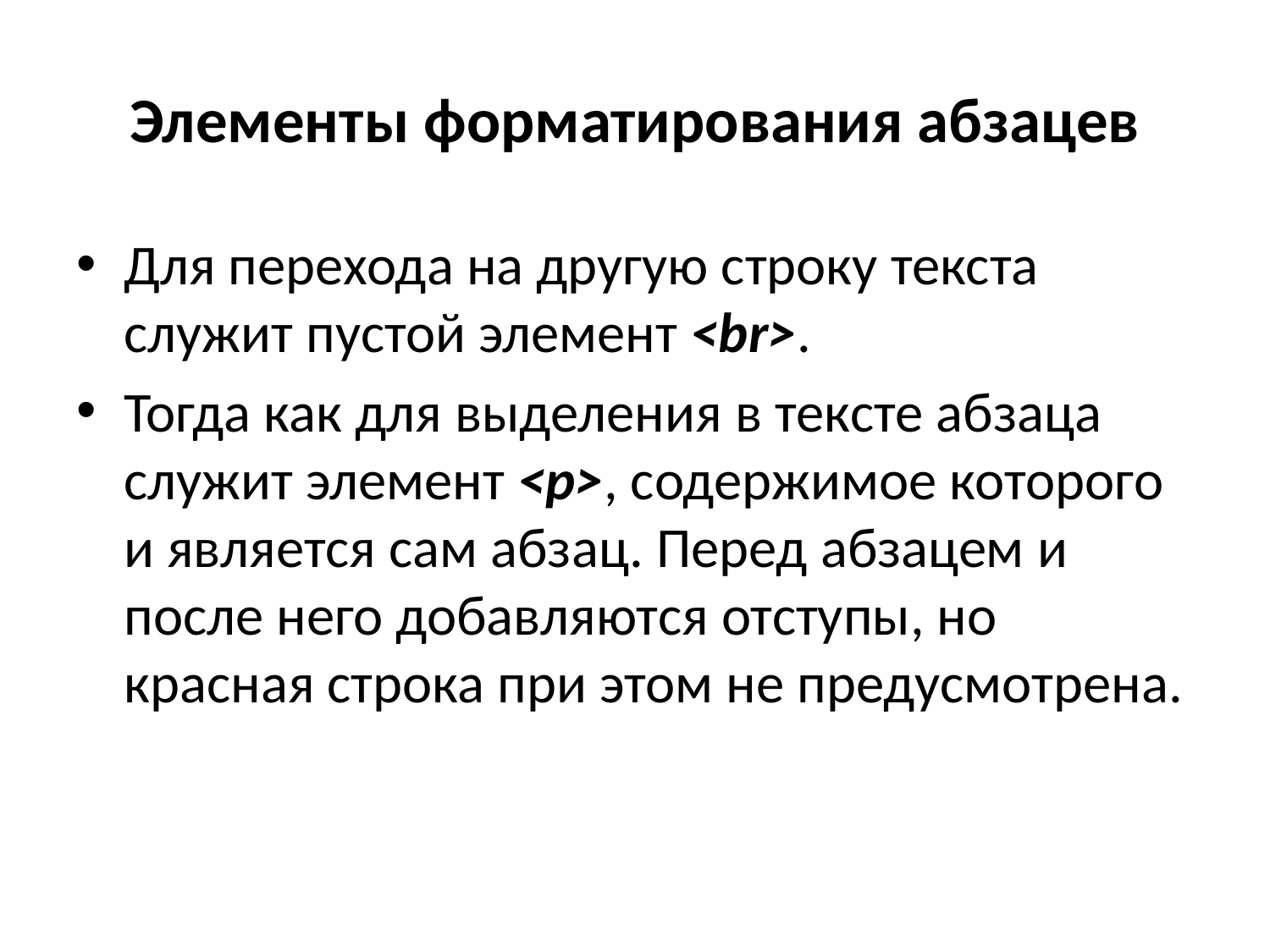

# Элементы форматирования абзацев
Для перехода на другую строку текста служит пустой элемент <br>.
Тогда как для выделения в тексте абзаца служит элемент <p>, содержимое которого и является сам абзац. Перед абзацем и после него добавляются отступы, но красная строка при этом не предусмотрена.